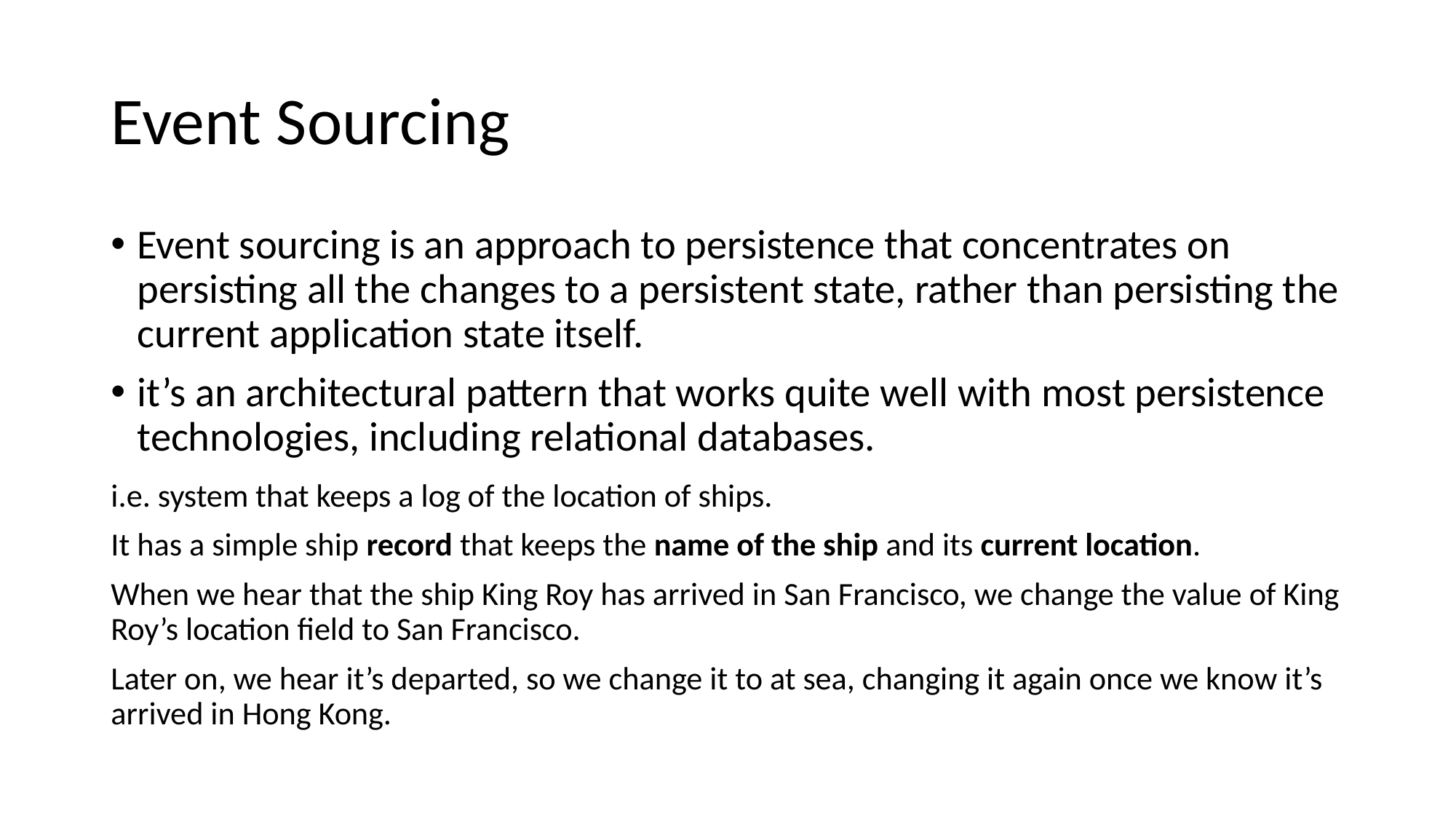

# Event Sourcing
Event sourcing is an approach to persistence that concentrates on persisting all the changes to a persistent state, rather than persisting the current application state itself.
it’s an architectural pattern that works quite well with most persistence technologies, including relational databases.
i.e. system that keeps a log of the location of ships.
It has a simple ship record that keeps the name of the ship and its current location.
When we hear that the ship King Roy has arrived in San Francisco, we change the value of King Roy’s location field to San Francisco.
Later on, we hear it’s departed, so we change it to at sea, changing it again once we know it’s arrived in Hong Kong.